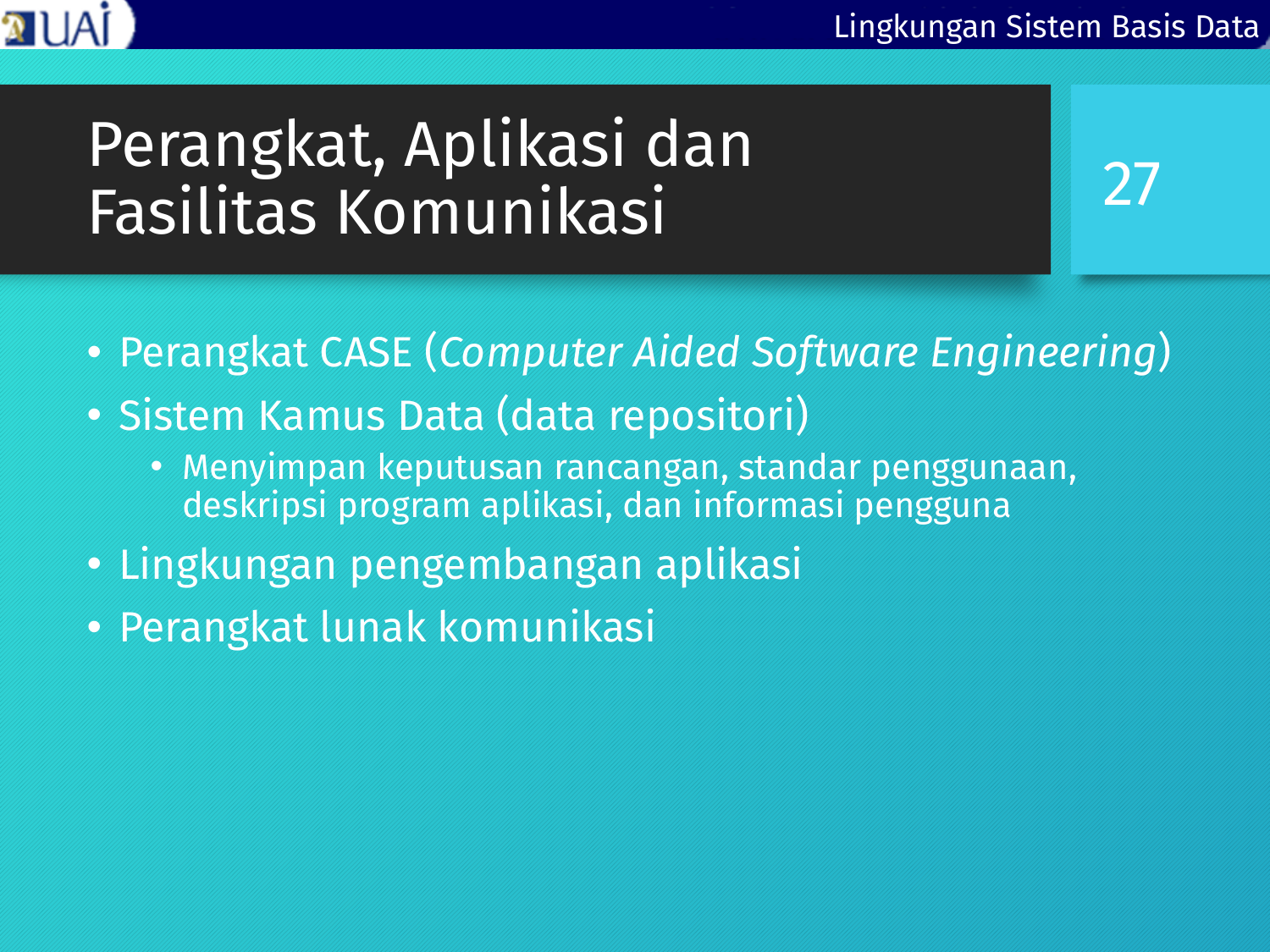

Lingkungan Sistem Basis Data
# Perangkat, Aplikasi dan Fasilitas Komunikasi
27
Perangkat CASE (Computer Aided Software Engineering)
Sistem Kamus Data (data repositori)
Menyimpan keputusan rancangan, standar penggunaan, deskripsi program aplikasi, dan informasi pengguna
Lingkungan pengembangan aplikasi
Perangkat lunak komunikasi